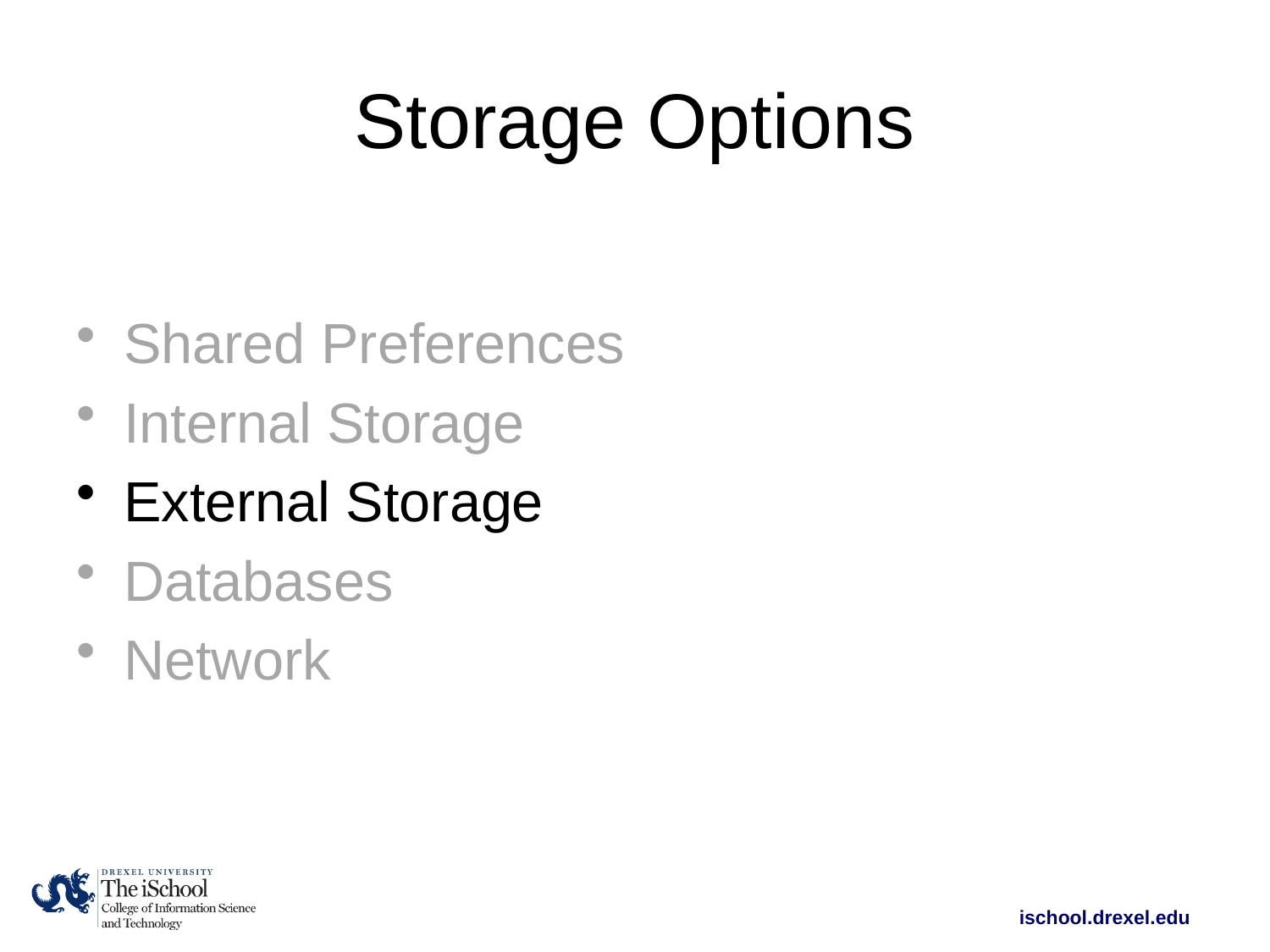

# Storage Options

Shared Preferences
Internal Storage
External Storage
Databases
Network